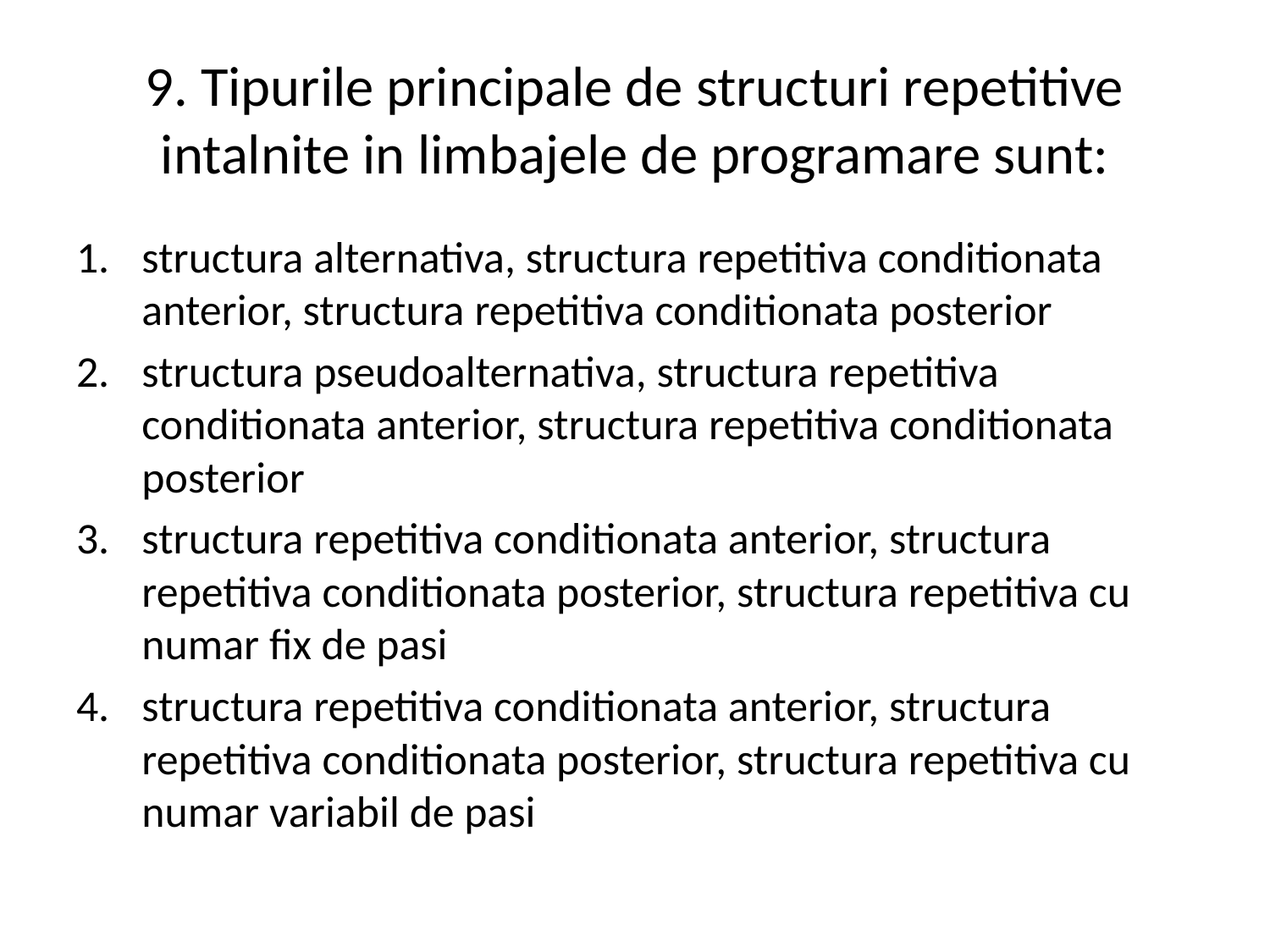

# 9. Tipurile principale de structuri repetitive intalnite in limbajele de programare sunt:
structura alternativa, structura repetitiva conditionata anterior, structura repetitiva conditionata posterior
structura pseudoalternativa, structura repetitiva conditionata anterior, structura repetitiva conditionata posterior
structura repetitiva conditionata anterior, structura repetitiva conditionata posterior, structura repetitiva cu numar fix de pasi
structura repetitiva conditionata anterior, structura repetitiva conditionata posterior, structura repetitiva cu numar variabil de pasi